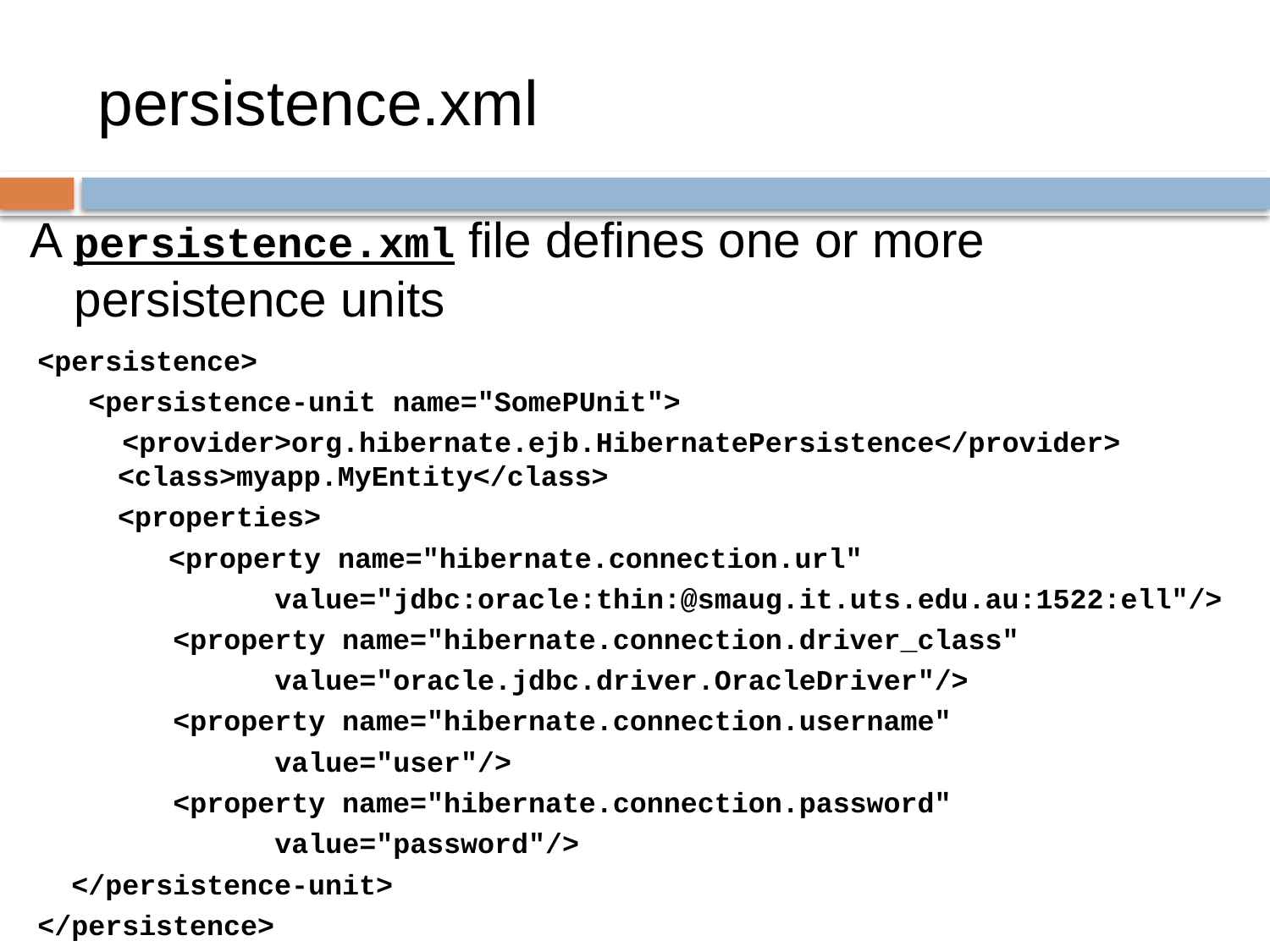

# persistence.xml
A persistence.xml file defines one or more persistence units
<persistence>
   <persistence-unit name="SomePUnit">
     <provider>org.hibernate.ejb.HibernatePersistence</provider>
 <class>myapp.MyEntity</class>
	 <properties>
	    <property name="hibernate.connection.url"
              value="jdbc:oracle:thin:@smaug.it.uts.edu.au:1522:ell"/>
        <property name="hibernate.connection.driver_class"
              value="oracle.jdbc.driver.OracleDriver"/>
        <property name="hibernate.connection.username"
              value="user"/>
        <property name="hibernate.connection.password"
              value="password"/>
  </persistence-unit>
</persistence>